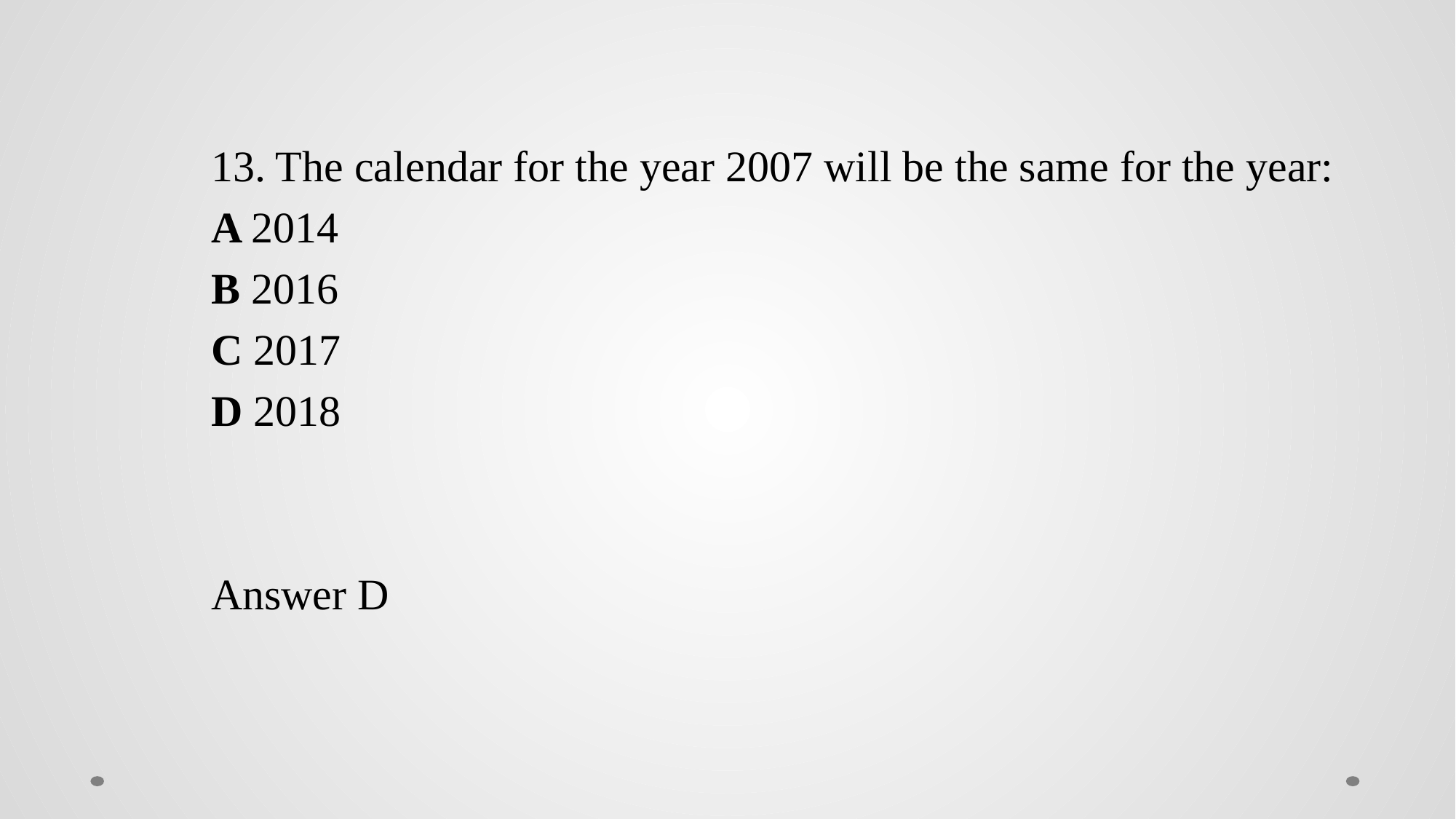

13. The calendar for the year 2007 will be the same for the year:
A 2014
B 2016
C 2017
D 2018

Answer D